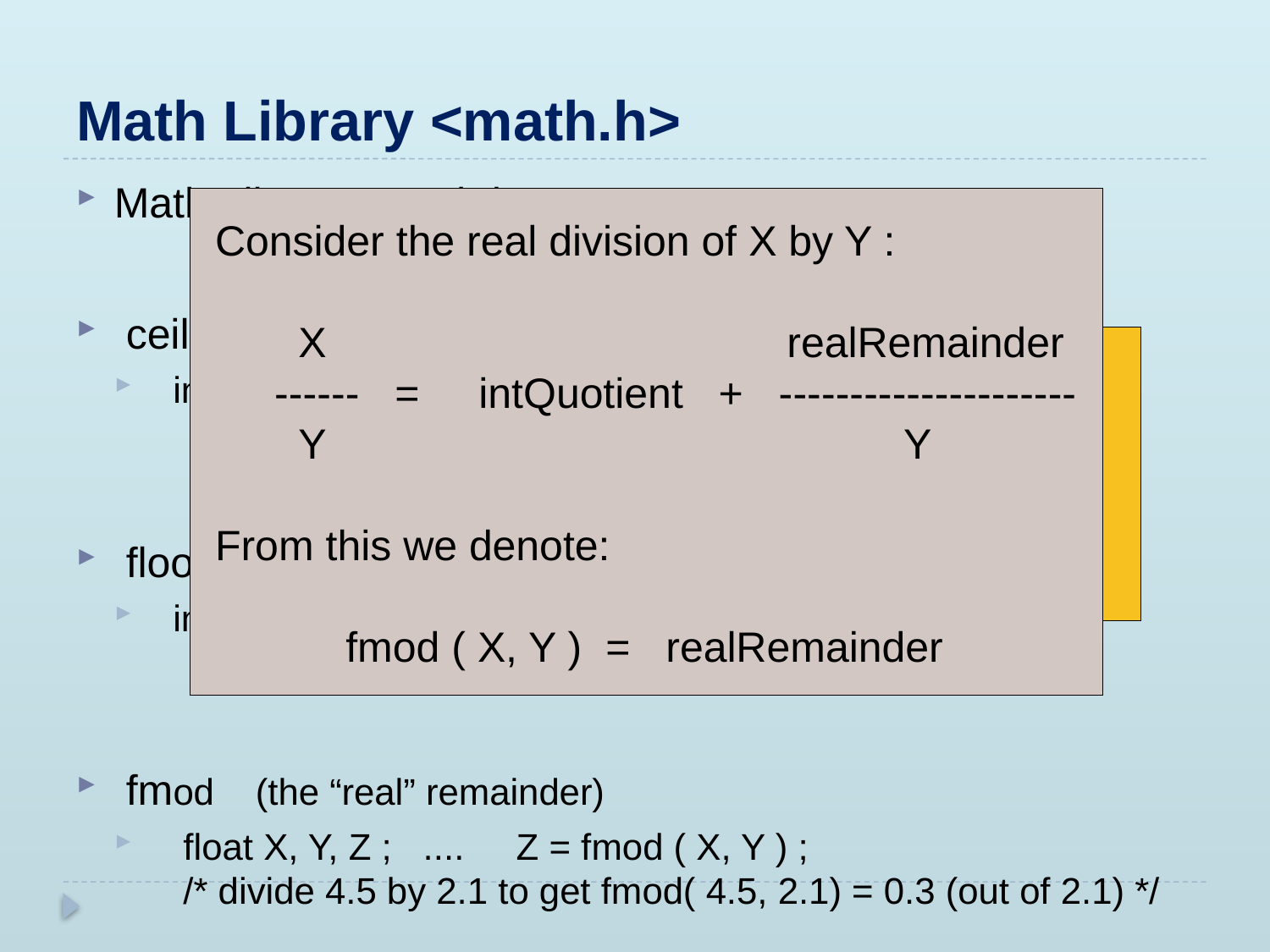

# Math Library <math.h>
Math Library <math.h>

 ceil
  int N ;    float X ;    ....   N = ceil ( X ) ;
      /* ceil( 4.0) = 4     ceil( 4.001 ) = 5  */

 floor
  int N ;    float X ;   ....   N = floor ( X ) ;
      /* floor( 4.0) = 4     floor( 4.9999 ) = 4  */

 fmod    (the “real” remainder)
   float X, Y, Z ;   ....     Z = fmod ( X, Y ) ;
   /* divide 4.5 by 2.1 to get fmod( 4.5, 2.1) = 0.3 (out of 2.1) */
Consider the real division of X by Y :

       X                                       realRemainder
     ------   =     intQuotient   +   ---------------------
       Y                                                 Y

From this we denote:

           fmod ( X, Y )  =   realRemainder
In mathematical, algebraic notation these are represented as :

 ceil(x) =   x        floor(x) =   x